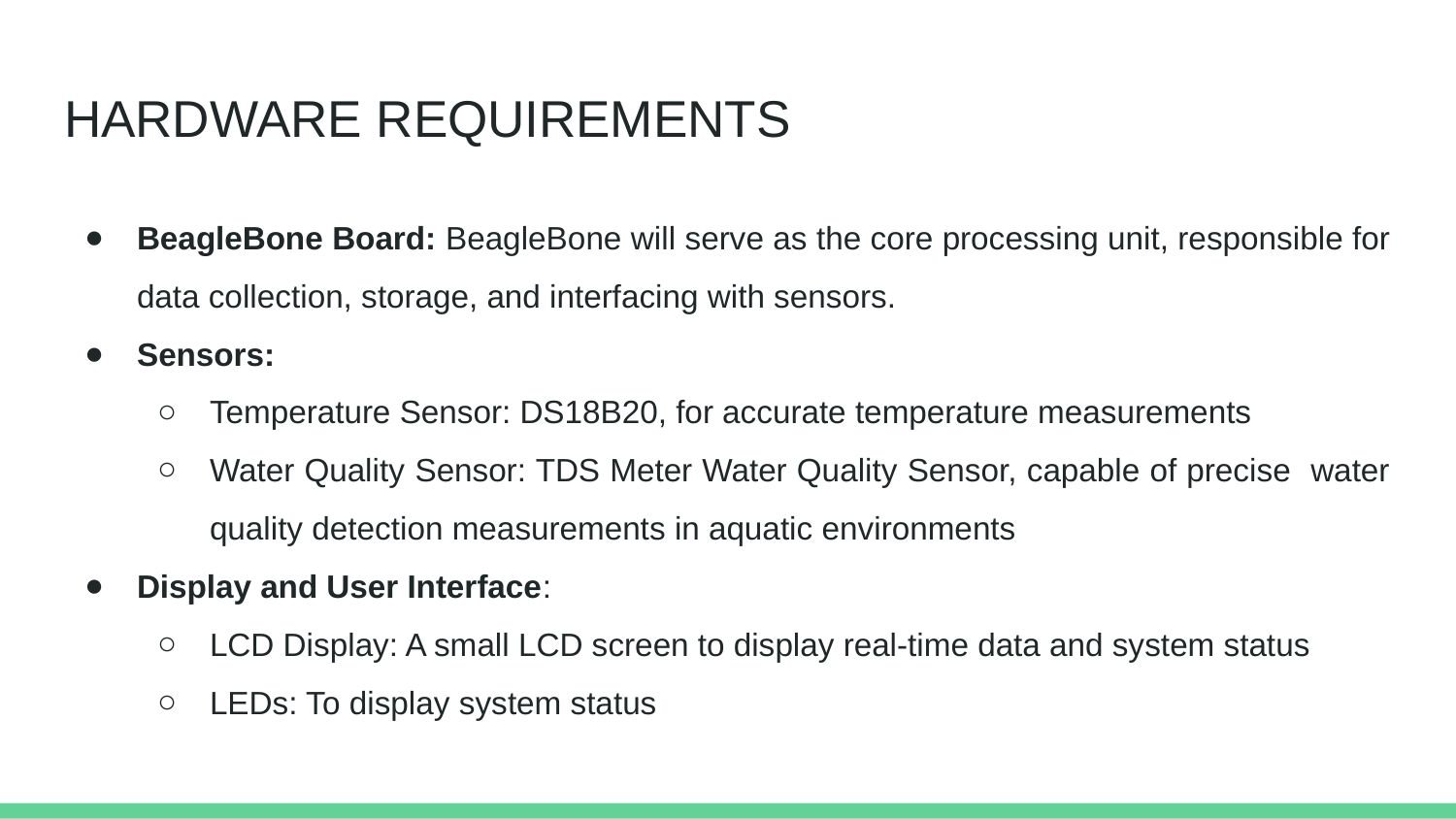

# HARDWARE REQUIREMENTS
BeagleBone Board: BeagleBone will serve as the core processing unit, responsible for data collection, storage, and interfacing with sensors.
Sensors:
Temperature Sensor: DS18B20, for accurate temperature measurements
Water Quality Sensor: TDS Meter Water Quality Sensor, capable of precise  water quality detection measurements in aquatic environments
Display and User Interface:
LCD Display: A small LCD screen to display real-time data and system status
LEDs: To display system status